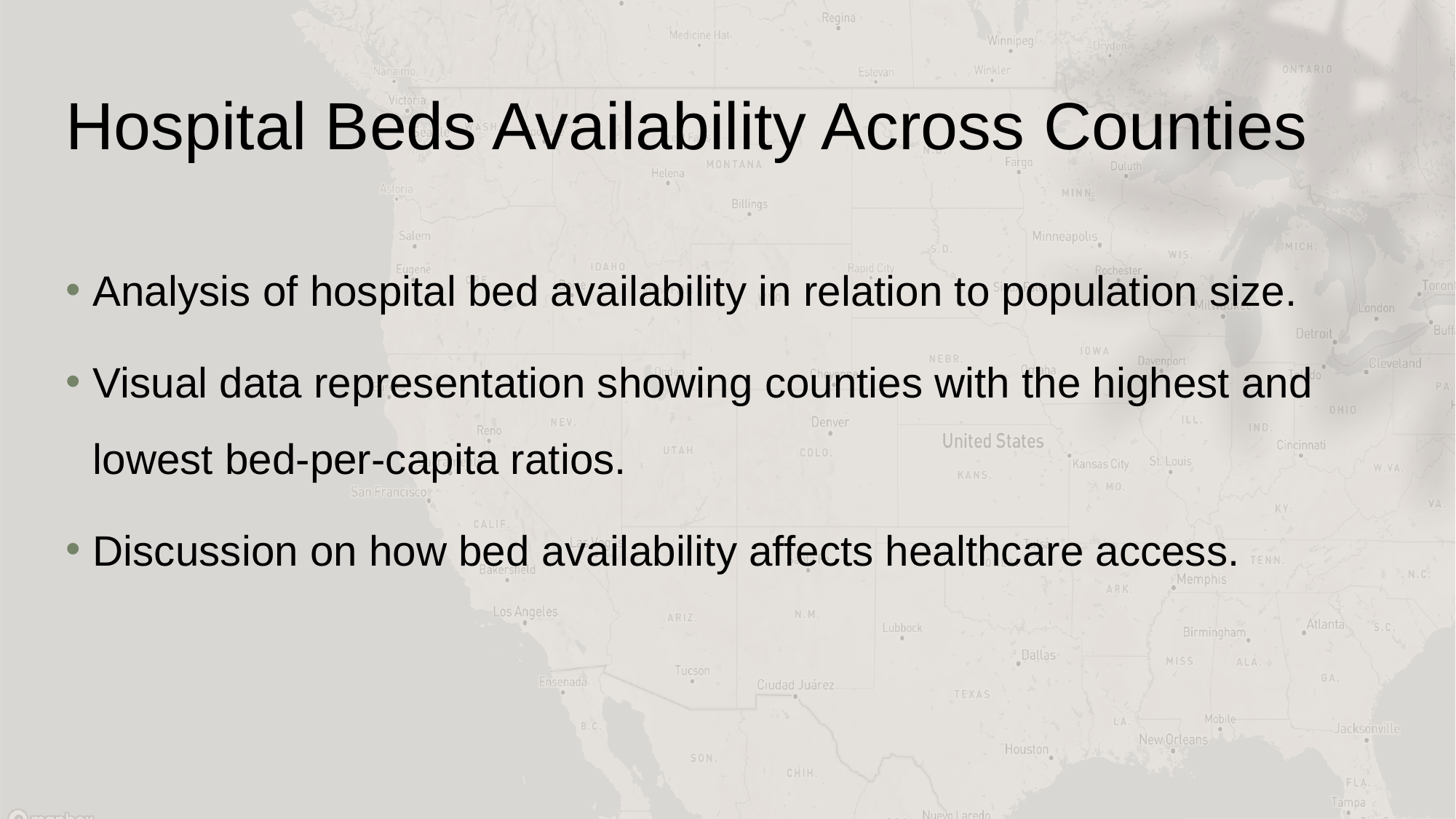

# Hospital Beds Availability Across Counties
Analysis of hospital bed availability in relation to population size.
Visual data representation showing counties with the highest and lowest bed-per-capita ratios.
Discussion on how bed availability affects healthcare access.